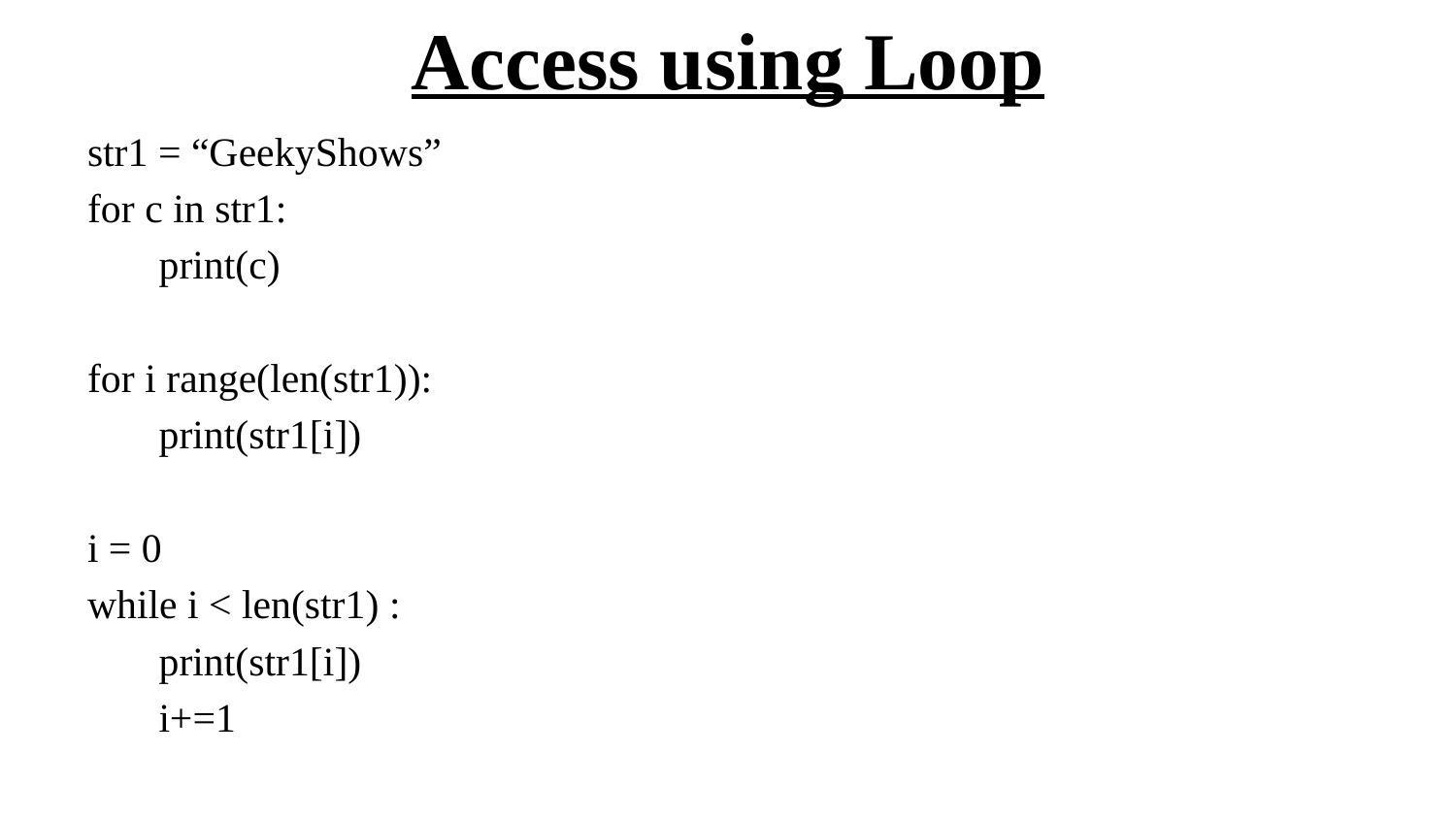

# Access using Loop
str1 = “GeekyShows”
for c in str1:
       print(c)

for i range(len(str1)):
       print(str1[i])

i = 0
while i < len(str1) :
       print(str1[i])
       i+=1